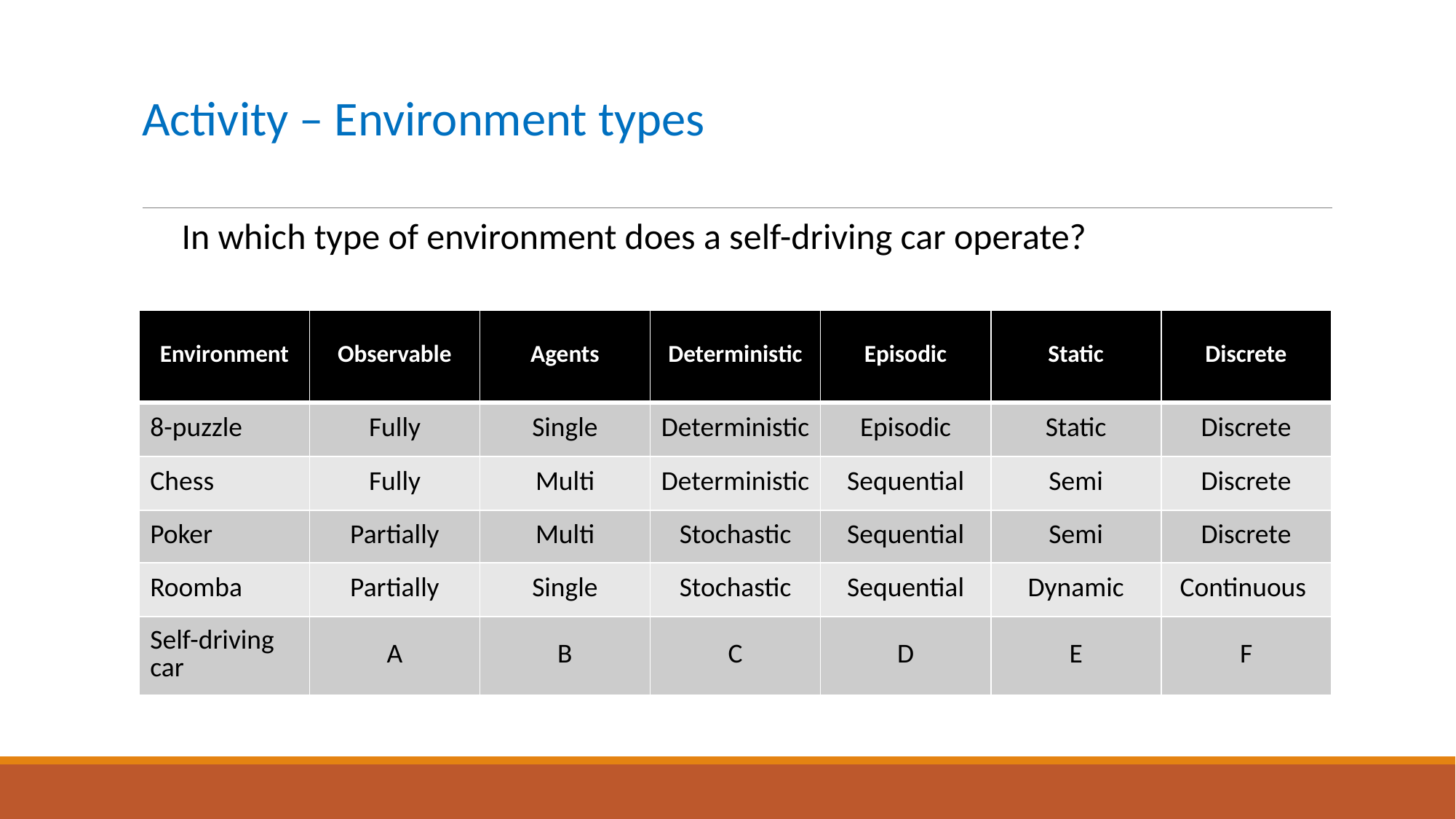

# Activity – Environment types
In which type of environment does a self-driving car operate?
| Environment | Observable | Agents | Deterministic | Episodic | Static | Discrete |
| --- | --- | --- | --- | --- | --- | --- |
| 8-puzzle | Fully | Single | Deterministic | Episodic | Static | Discrete |
| Chess | Fully | Multi | Deterministic | Sequential | Semi | Discrete |
| Poker | Partially | Multi | Stochastic | Sequential | Semi | Discrete |
| Roomba | Partially | Single | Stochastic | Sequential | Dynamic | Continuous |
| Self-driving car | A | B | C | D | E | F |